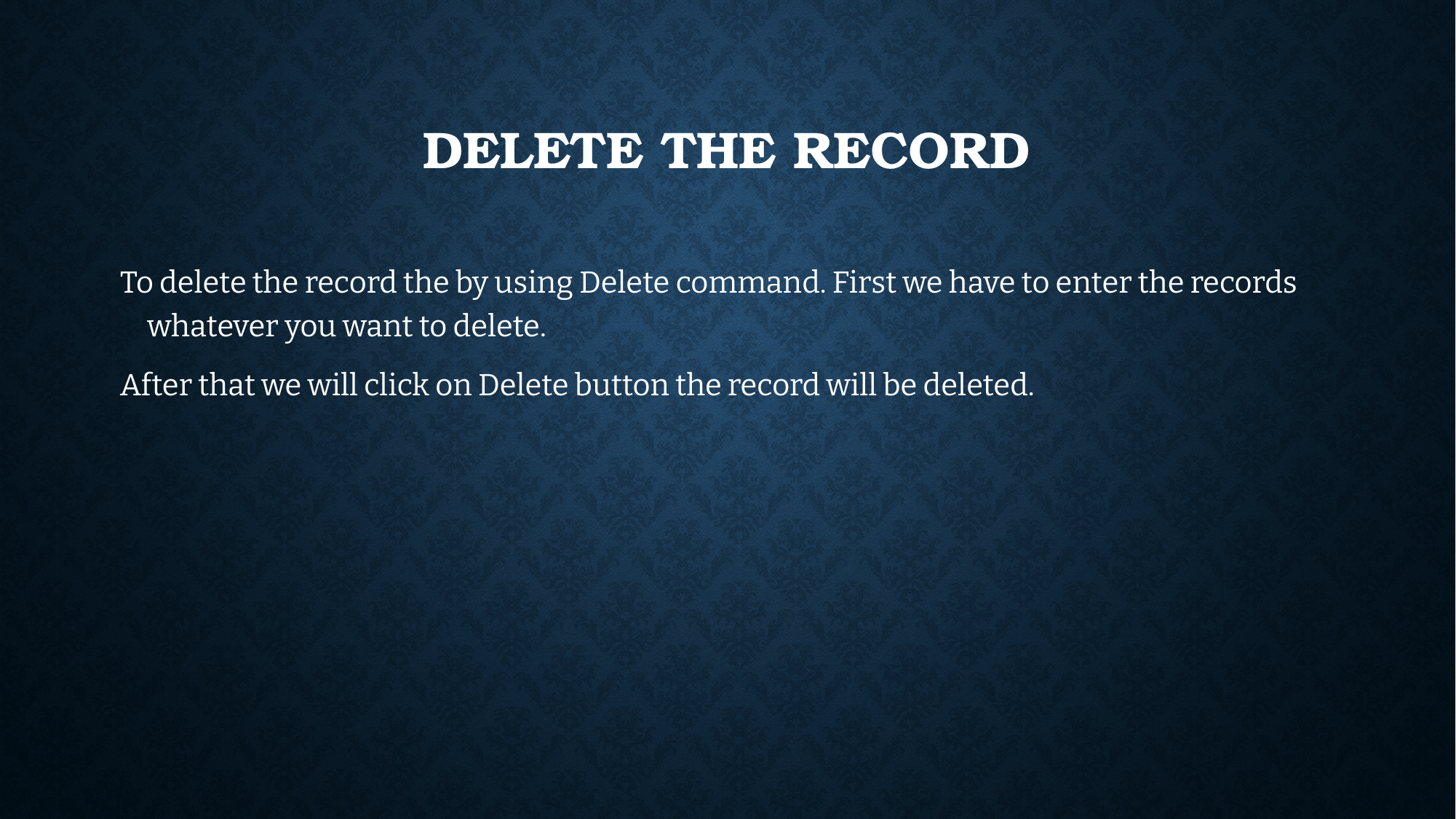

# Delete the record
To delete the record the by using Delete command. First we have to enter the records whatever you want to delete.
After that we will click on Delete button the record will be deleted.